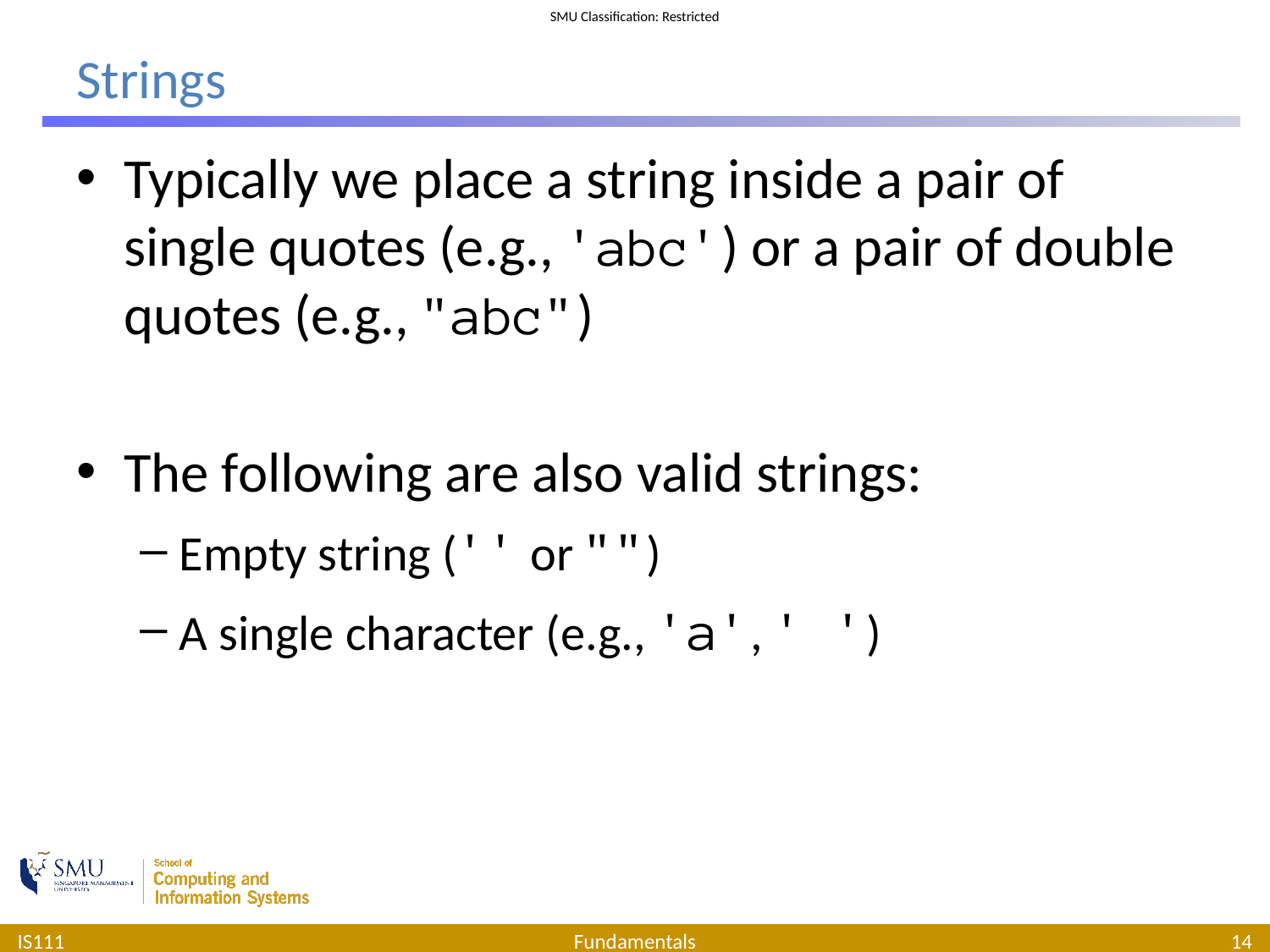

# Strings
Typically we place a string inside a pair of single quotes (e.g., 'abc') or a pair of double quotes (e.g., "abc")

The following are also valid strings:
Empty string ('' or "")
A single character (e.g., 'a', ' ')
IS111
Fundamentals
14